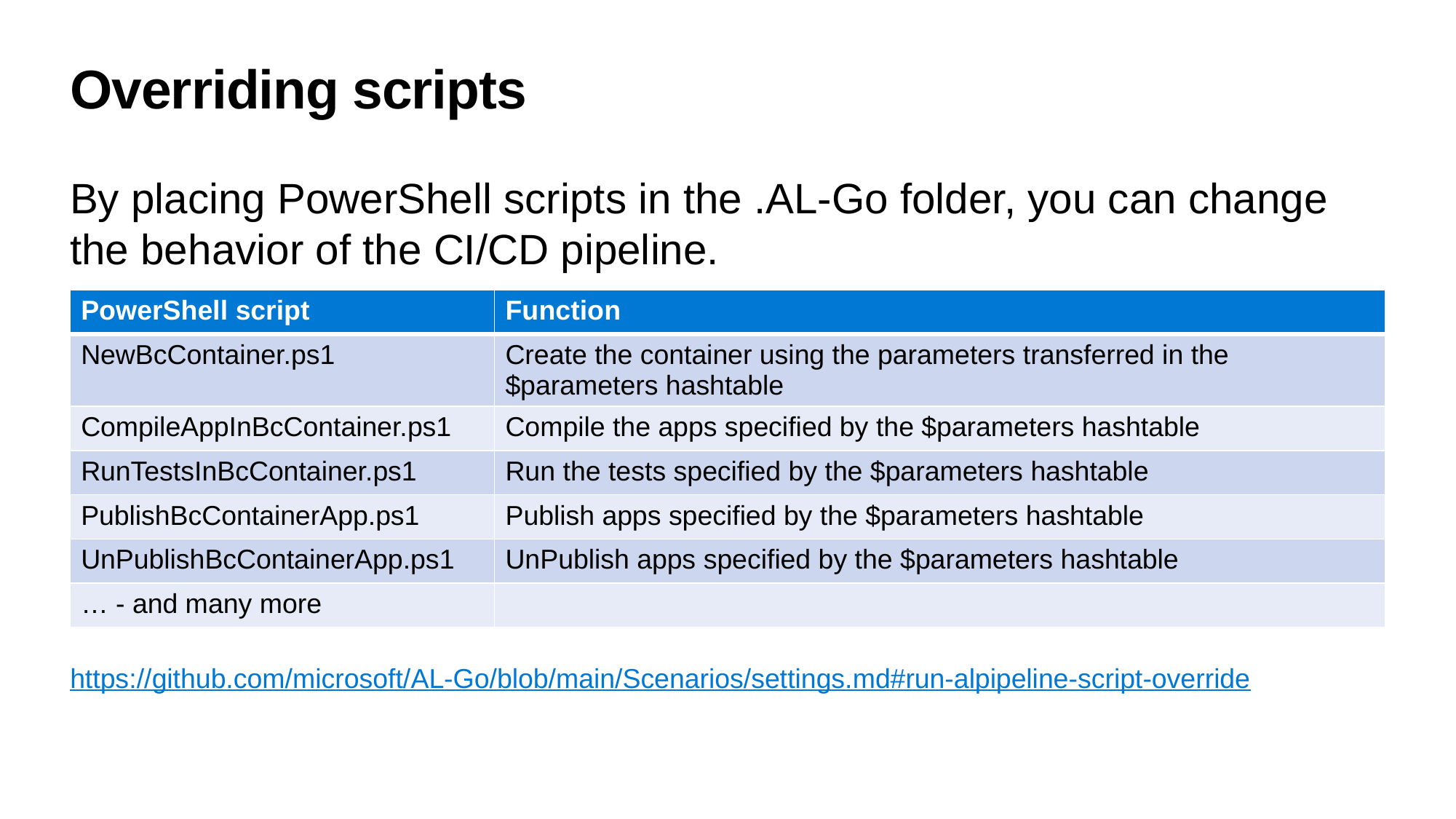

# Overriding scripts
By placing PowerShell scripts in the .AL-Go folder, you can change the behavior of the CI/CD pipeline.

https://github.com/microsoft/AL-Go/blob/main/Scenarios/settings.md#run-alpipeline-script-override

| PowerShell script | Function |
| --- | --- |
| NewBcContainer.ps1 | Create the container using the parameters transferred in the $parameters hashtable |
| CompileAppInBcContainer.ps1 | Compile the apps specified by the $parameters hashtable |
| RunTestsInBcContainer.ps1 | Run the tests specified by the $parameters hashtable |
| PublishBcContainerApp.ps1 | Publish apps specified by the $parameters hashtable |
| UnPublishBcContainerApp.ps1 | UnPublish apps specified by the $parameters hashtable |
| … - and many more |  |